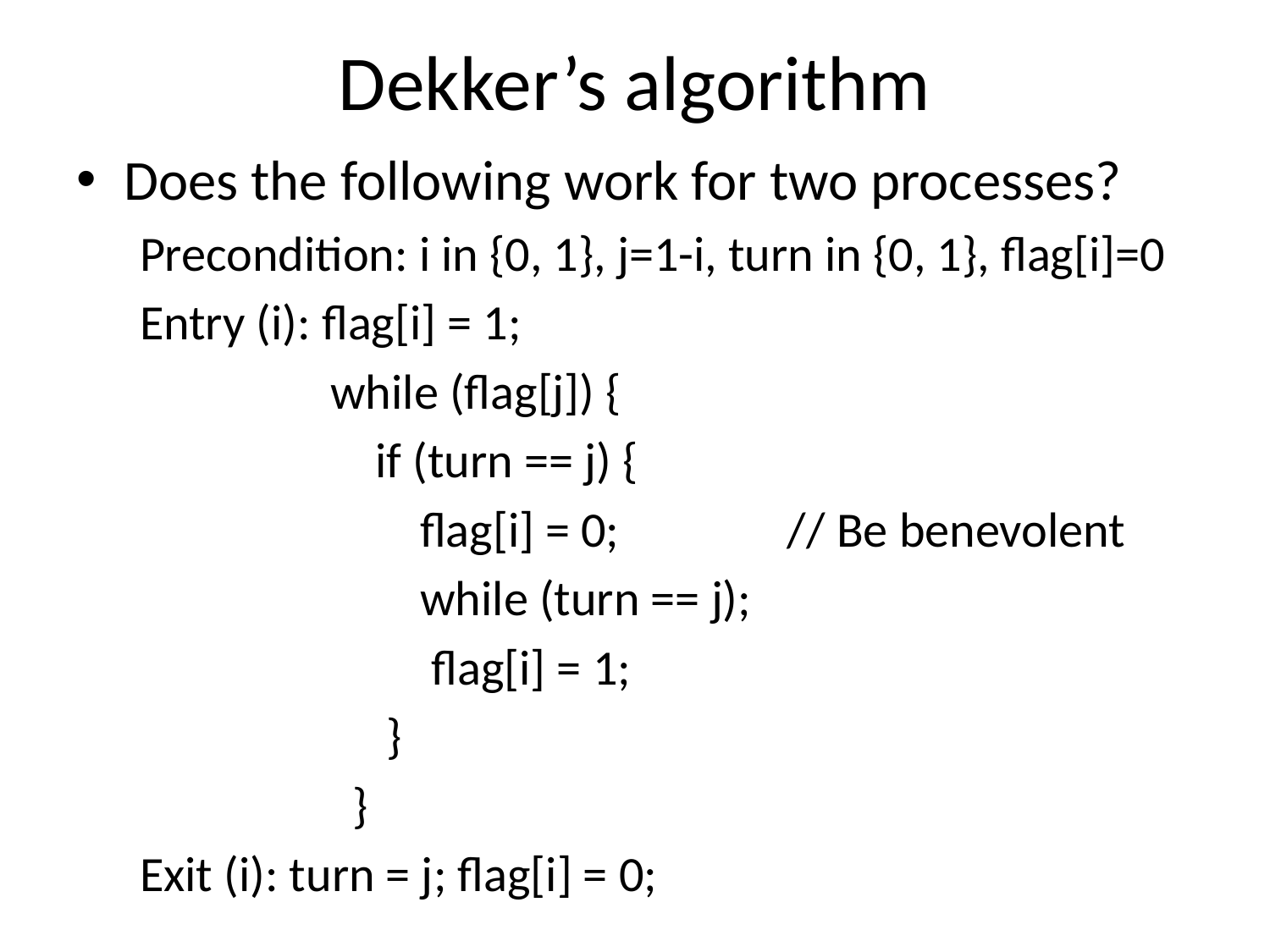

# Dekker’s algorithm
Does the following work for two processes?
Precondition: i in {0, 1}, j=1-i, turn in {0, 1}, flag[i]=0
Entry (i): flag[i] = 1;
                 while (flag[j]) {
                     if (turn == j) {
                         flag[i] = 0;               // Be benevolent
                         while (turn == j);
                          flag[i] = 1;
                      }
                   }
Exit (i): turn = j; flag[i] = 0;